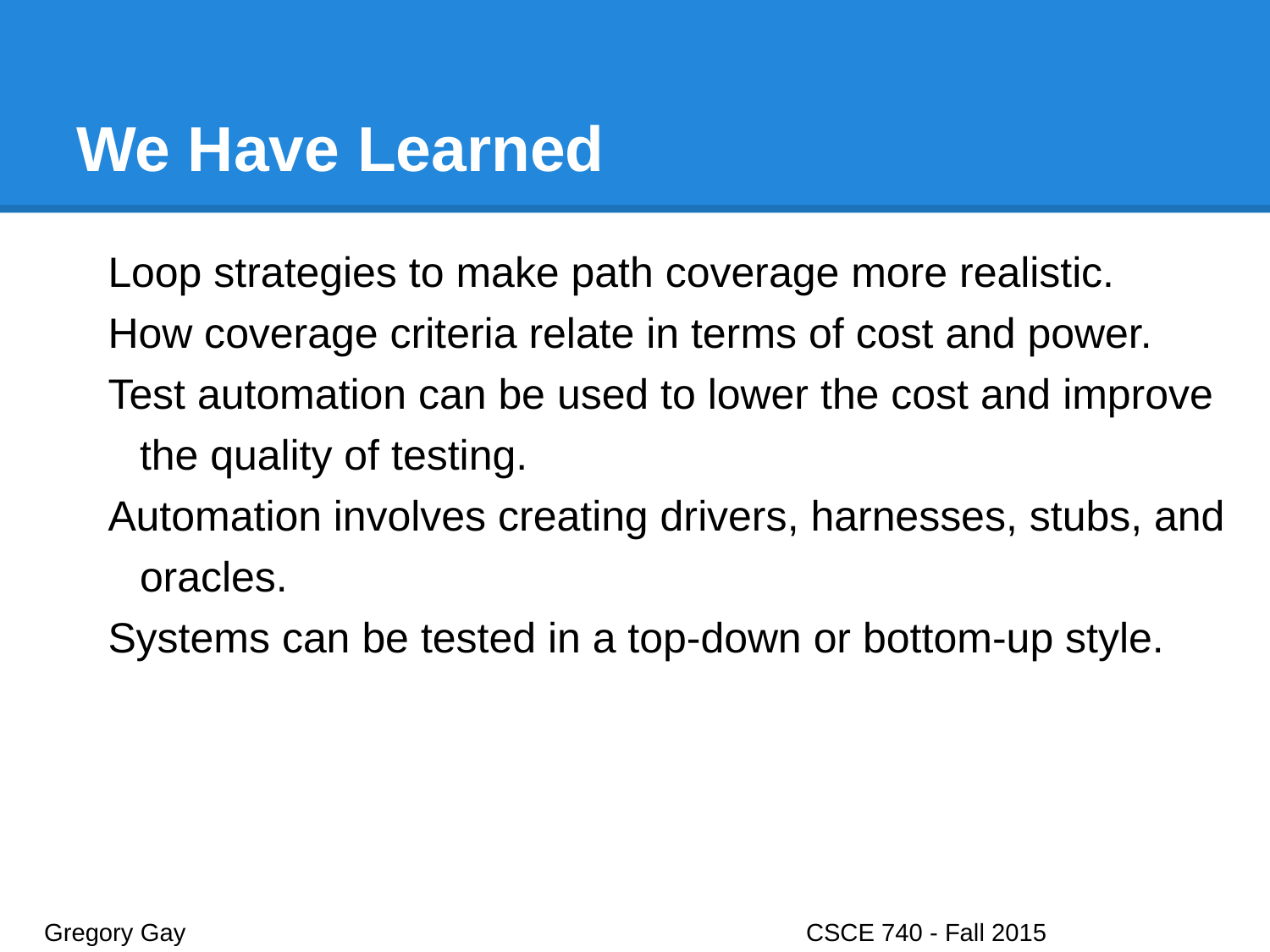

# We Have Learned
Loop strategies to make path coverage more realistic.
How coverage criteria relate in terms of cost and power.
Test automation can be used to lower the cost and improve the quality of testing.
Automation involves creating drivers, harnesses, stubs, and oracles.
Systems can be tested in a top-down or bottom-up style.
Gregory Gay					CSCE 740 - Fall 2015								38